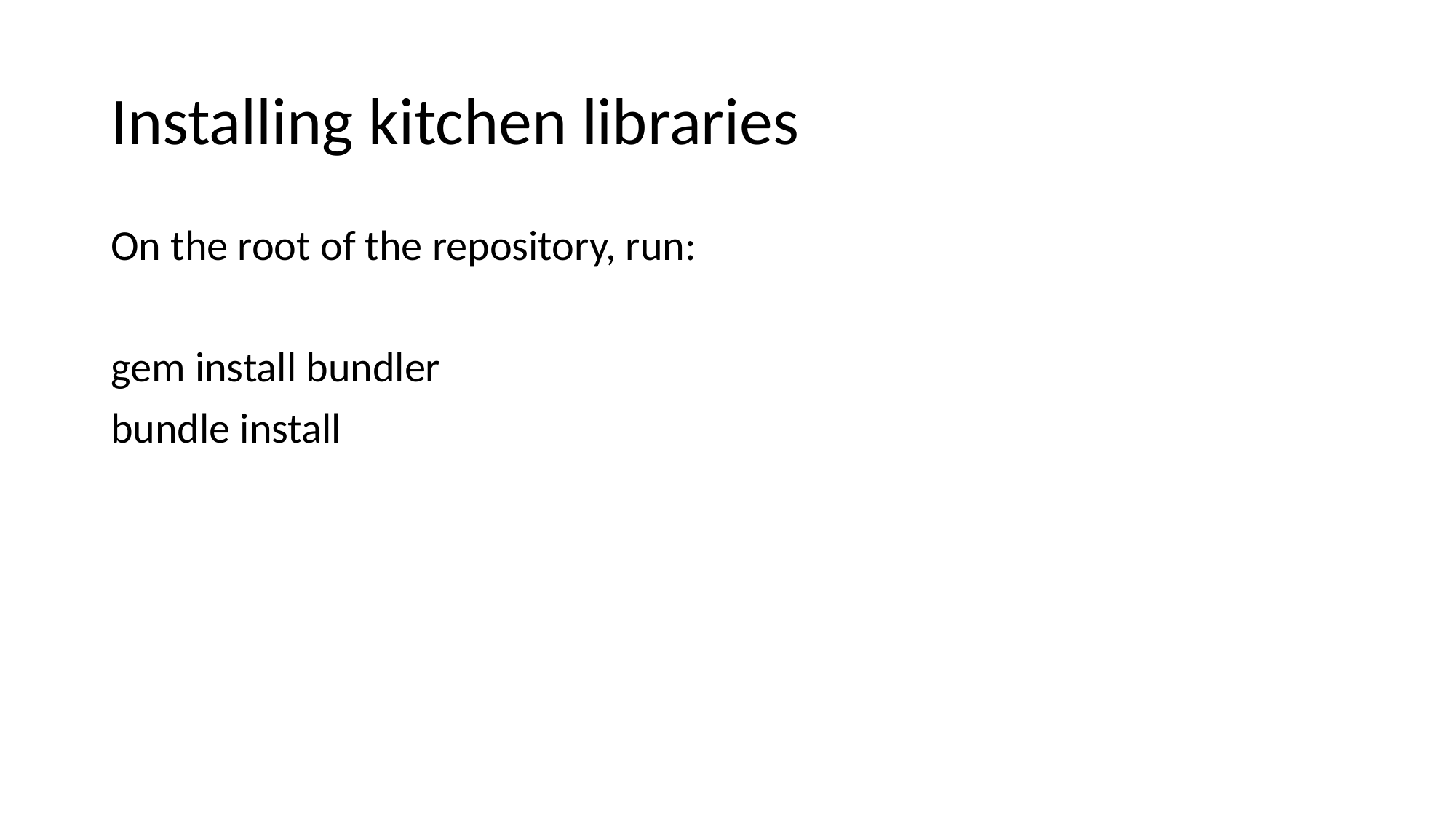

# Installing kitchen libraries
On the root of the repository, run:

gem install bundler
bundle install